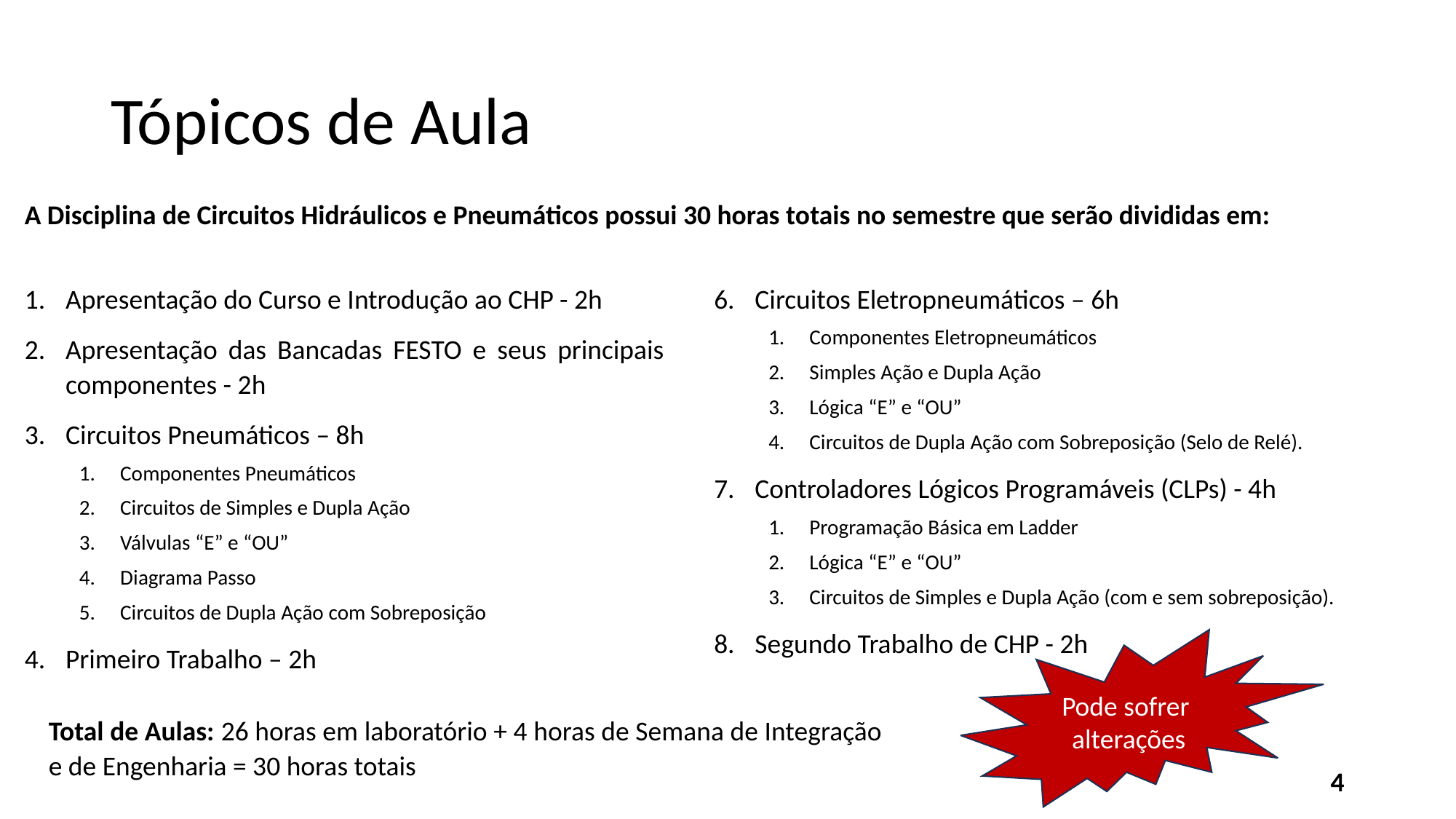

# Tópicos de Aula
A Disciplina de Circuitos Hidráulicos e Pneumáticos possui 30 horas totais no semestre que serão divididas em:

Apresentação do Curso e Introdução ao CHP - 2h
Apresentação das Bancadas FESTO e seus principais componentes - 2h
Circuitos Pneumáticos – 8h
Componentes Pneumáticos
Circuitos de Simples e Dupla Ação
Válvulas “E” e “OU”
Diagrama Passo
Circuitos de Dupla Ação com Sobreposição
Primeiro Trabalho – 2h

Circuitos Eletropneumáticos – 6h
Componentes Eletropneumáticos
Simples Ação e Dupla Ação
Lógica “E” e “OU”
Circuitos de Dupla Ação com Sobreposição (Selo de Relé).
Controladores Lógicos Programáveis (CLPs) - 4h
Programação Básica em Ladder
Lógica “E” e “OU”
Circuitos de Simples e Dupla Ação (com e sem sobreposição).
Segundo Trabalho de CHP - 2h

Pode sofrer  alterações
Total de Aulas: 26 horas em laboratório + 4 horas de Semana de Integração e de Engenharia = 30 horas totais
4